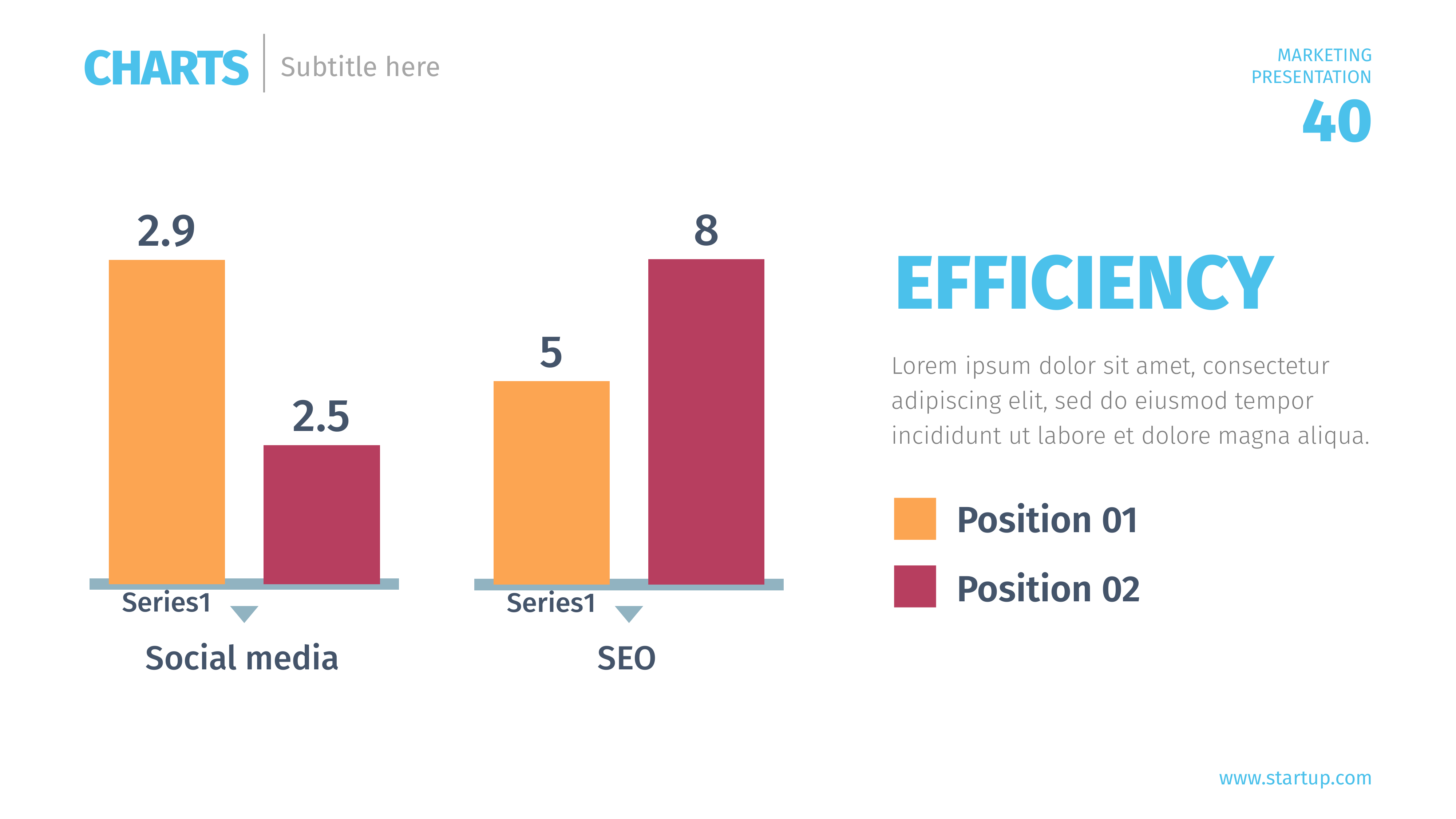

CHARTS
Subtitle here

### Chart

| Category |  2 |
|---|---|
|  | 2.9 |
|  | 2.5 |

### Chart

| Category |  2 |
|---|---|
|  | 5.0 |
|  | 8.0 |
EFFICIENCY
Lorem ipsum dolor sit amet, consectetur adipiscing elit, sed do eiusmod tempor incididunt ut labore et dolore magna aliqua.
Position 01

Position 02

Social media
SEO